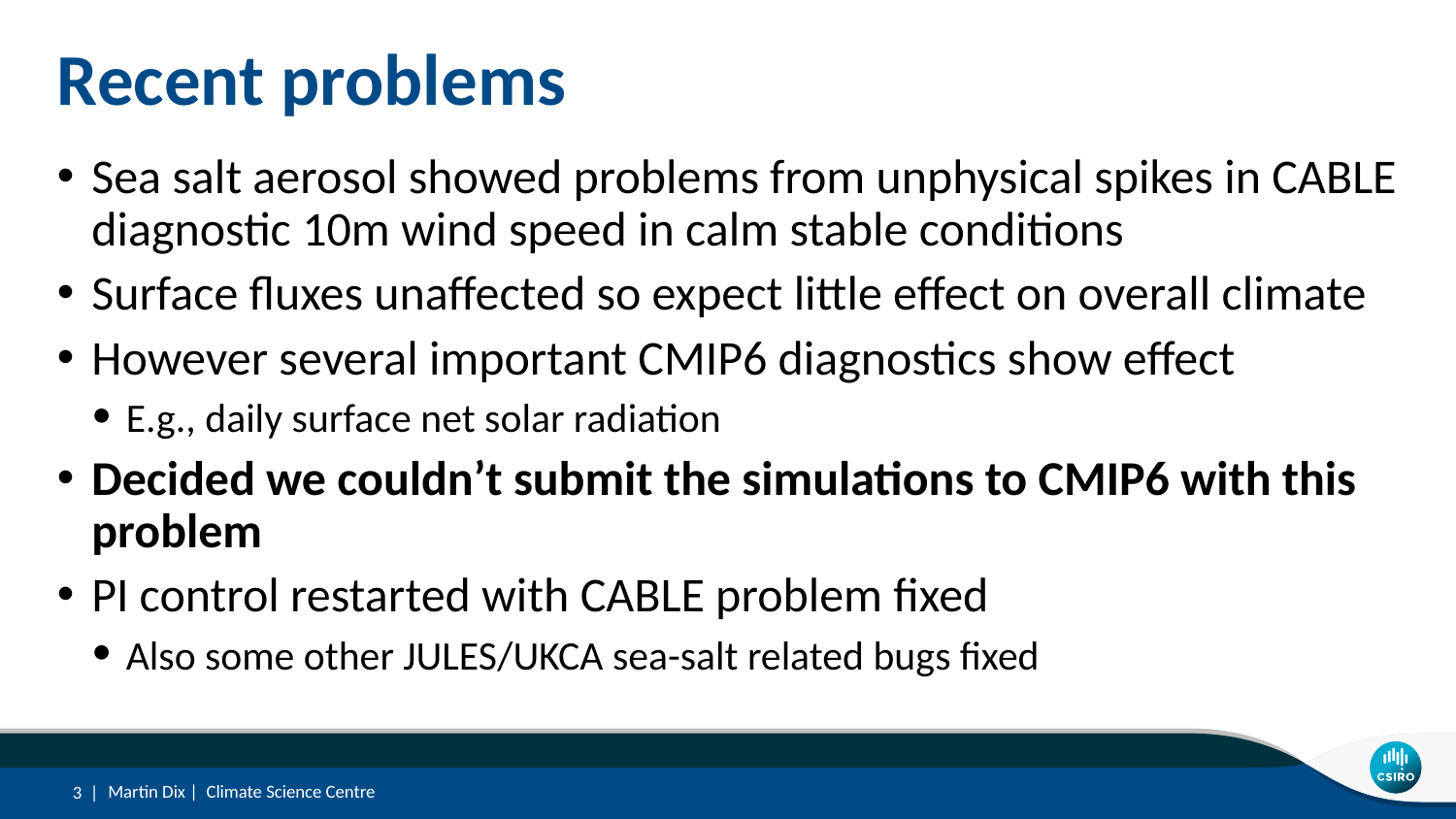

# Recent problems
Sea salt aerosol showed problems from unphysical spikes in CABLE diagnostic 10m wind speed in calm stable conditions
Surface fluxes unaffected so expect little effect on overall climate
However several important CMIP6 diagnostics show effect
E.g., daily surface net solar radiation
Decided we couldn’t submit the simulations to CMIP6 with this problem
PI control restarted with CABLE problem fixed
Also some other JULES/UKCA sea-salt related bugs fixed
3  |
Martin Dix |  Climate Science Centre